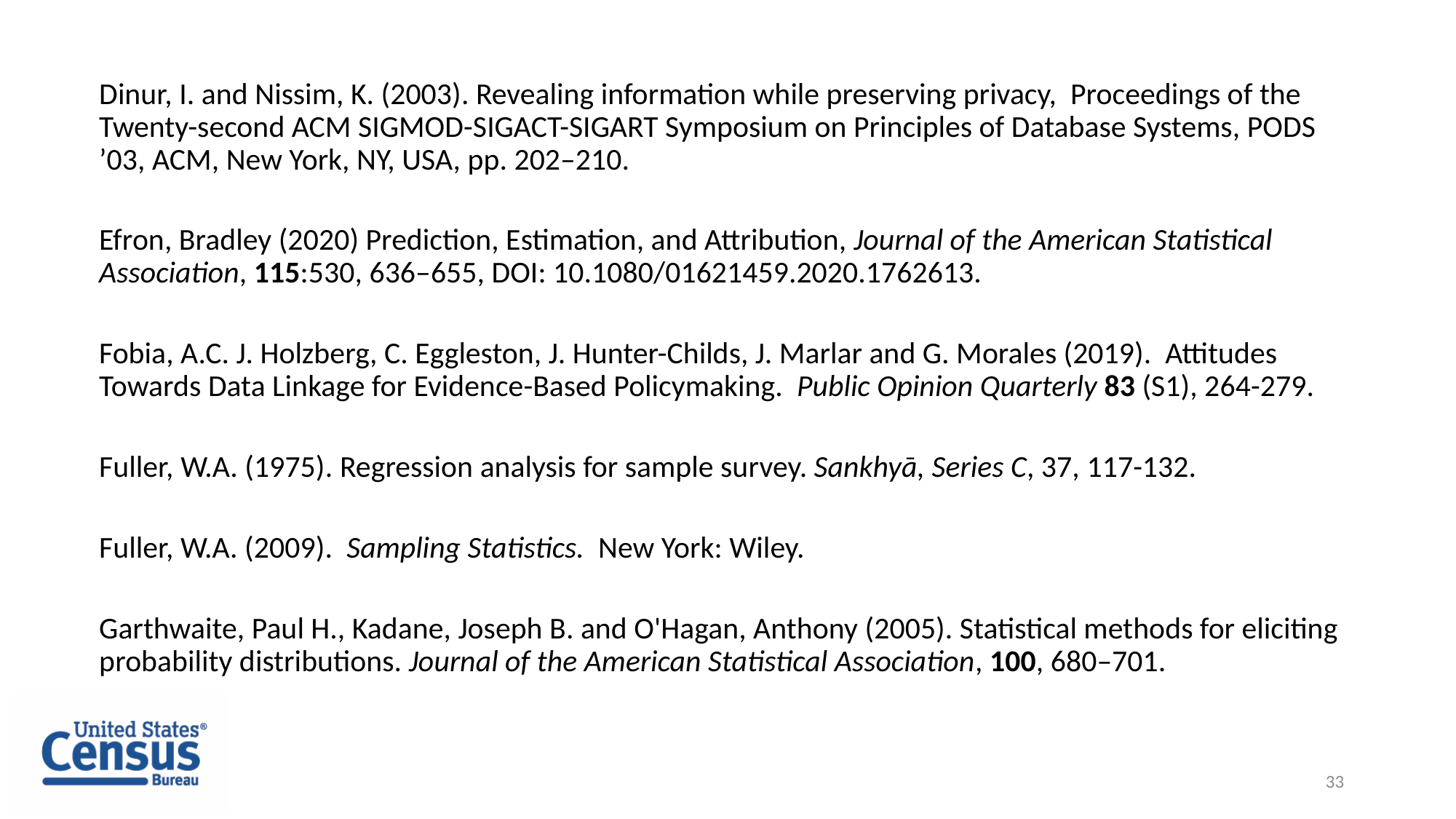

#
Dinur, I. and Nissim, K. (2003). Revealing information while preserving privacy,  Proceedings of the Twenty-second ACM SIGMOD-SIGACT-SIGART Symposium on Principles of Database Systems, PODS ’03, ACM, New York, NY, USA, pp. 202–210.

Efron, Bradley (2020) Prediction, Estimation, and Attribution, Journal of the American Statistical Association, 115:530, 636–655, DOI: 10.1080/01621459.2020.1762613.

Fobia, A.C. J. Holzberg, C. Eggleston, J. Hunter-Childs, J. Marlar and G. Morales (2019).  Attitudes Towards Data Linkage for Evidence-Based Policymaking.  Public Opinion Quarterly 83 (S1), 264-279.

Fuller, W.A. (1975). Regression analysis for sample survey. Sankhyā, Series C, 37, 117­-132.

Fuller, W.A. (2009).  Sampling Statistics.  New York: Wiley.

Garthwaite, Paul H., Kadane, Joseph B. and O'Hagan, Anthony (2005). Statistical methods for eliciting probability distributions. Journal of the American Statistical Association, 100, 680–701.

33